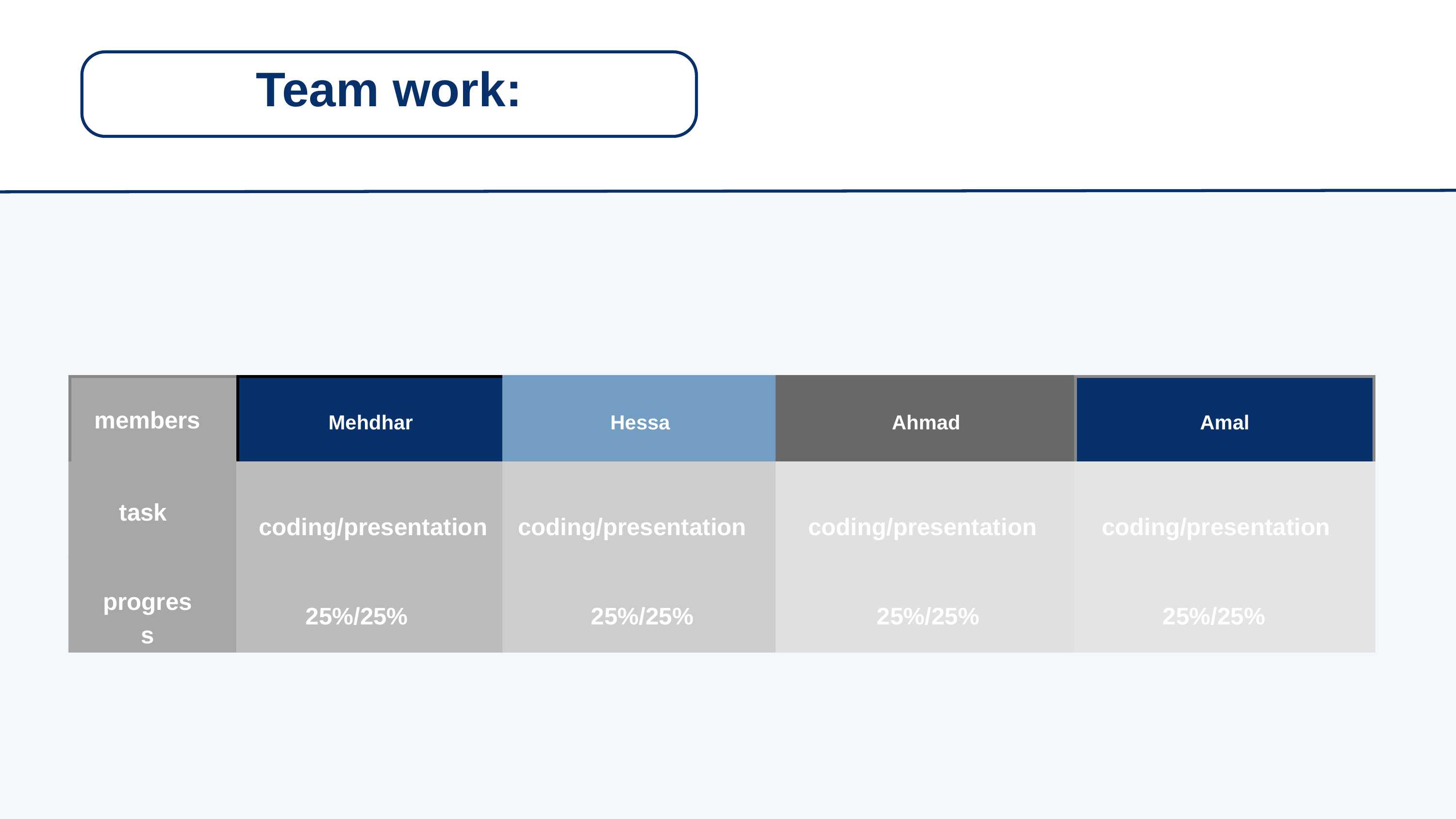

Team work:

|  | Mehdhar | Hessa | Ahmad | Amal |
| --- | --- | --- | --- | --- |
|  |  |  |  |  |
|  |  |  |  |  |
members
task
coding/presentation
coding/presentation
coding/presentation
coding/presentation
progress
25%/25%
25%/25%
25%/25%
25%/25%